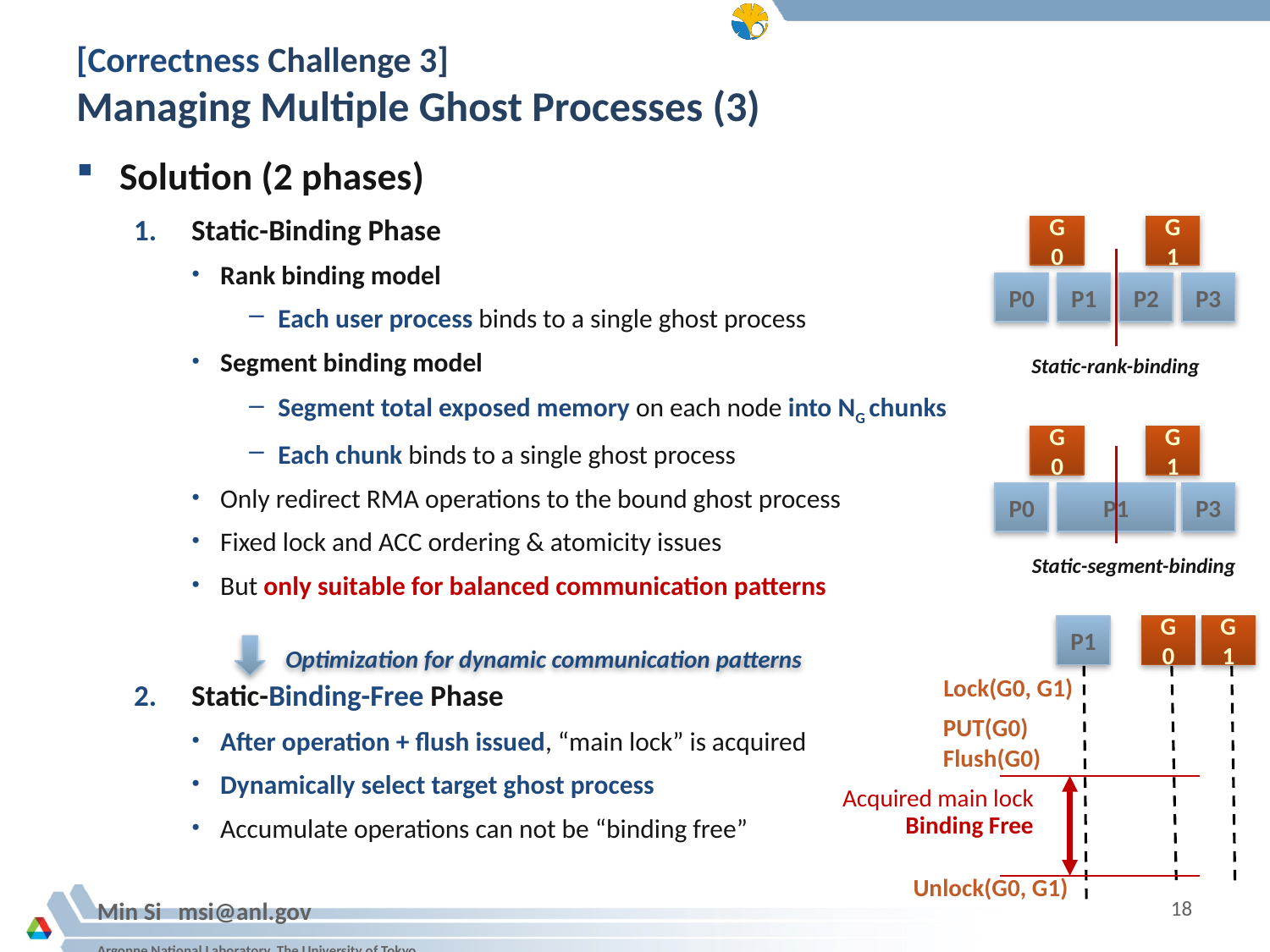

# [Correctness Challenge 3] Managing Multiple Ghost Processes (3)
Solution (2 phases)
Static-Binding Phase
Rank binding model
Each user process binds to a single ghost process
Segment binding model
Segment total exposed memory on each node into NG chunks
Each chunk binds to a single ghost process
Only redirect RMA operations to the bound ghost process
Fixed lock and ACC ordering & atomicity issues
But only suitable for balanced communication patterns

Static-Binding-Free Phase
After operation + flush issued, “main lock” is acquired
Dynamically select target ghost process
Accumulate operations can not be “binding free”

G0
G1
P0
P1
P2
P3
Static-rank-binding
G0
G1
P0
P3
P1
Static-segment-binding
P1
G0
G1

Optimization for dynamic communication patterns
Lock(G0, G1)
PUT(G0)
Flush(G0)
Acquired main lock
Binding Free
Unlock(G0, G1)
18